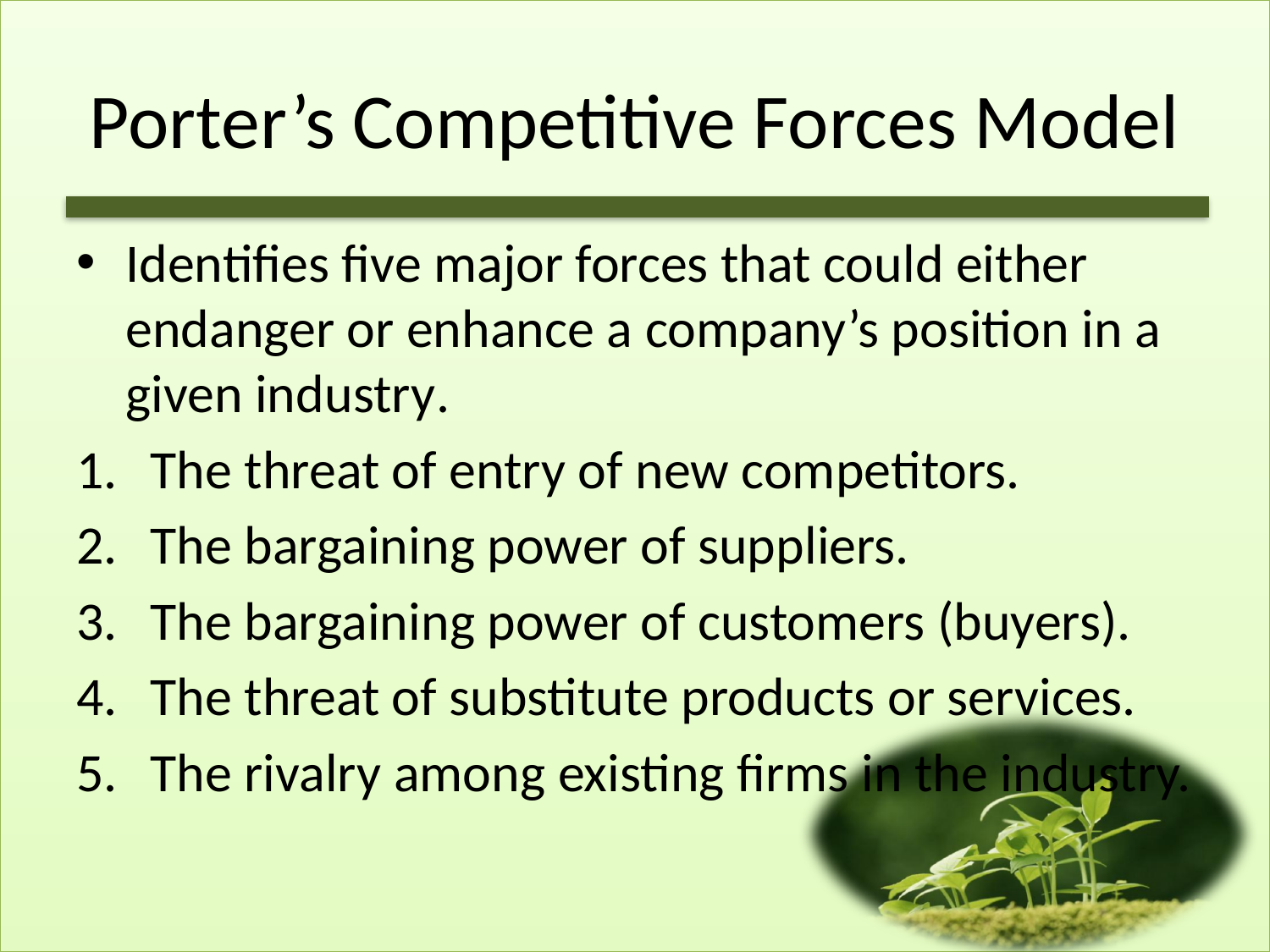

# Porter’s Competitive Forces Model
Identiﬁes ﬁve major forces that could either endanger or enhance a company’s position in a given industry.
The threat of entry of new competitors.
The bargaining power of suppliers.
The bargaining power of customers (buyers).
The threat of substitute products or services.
The rivalry among existing ﬁrms in the industry.